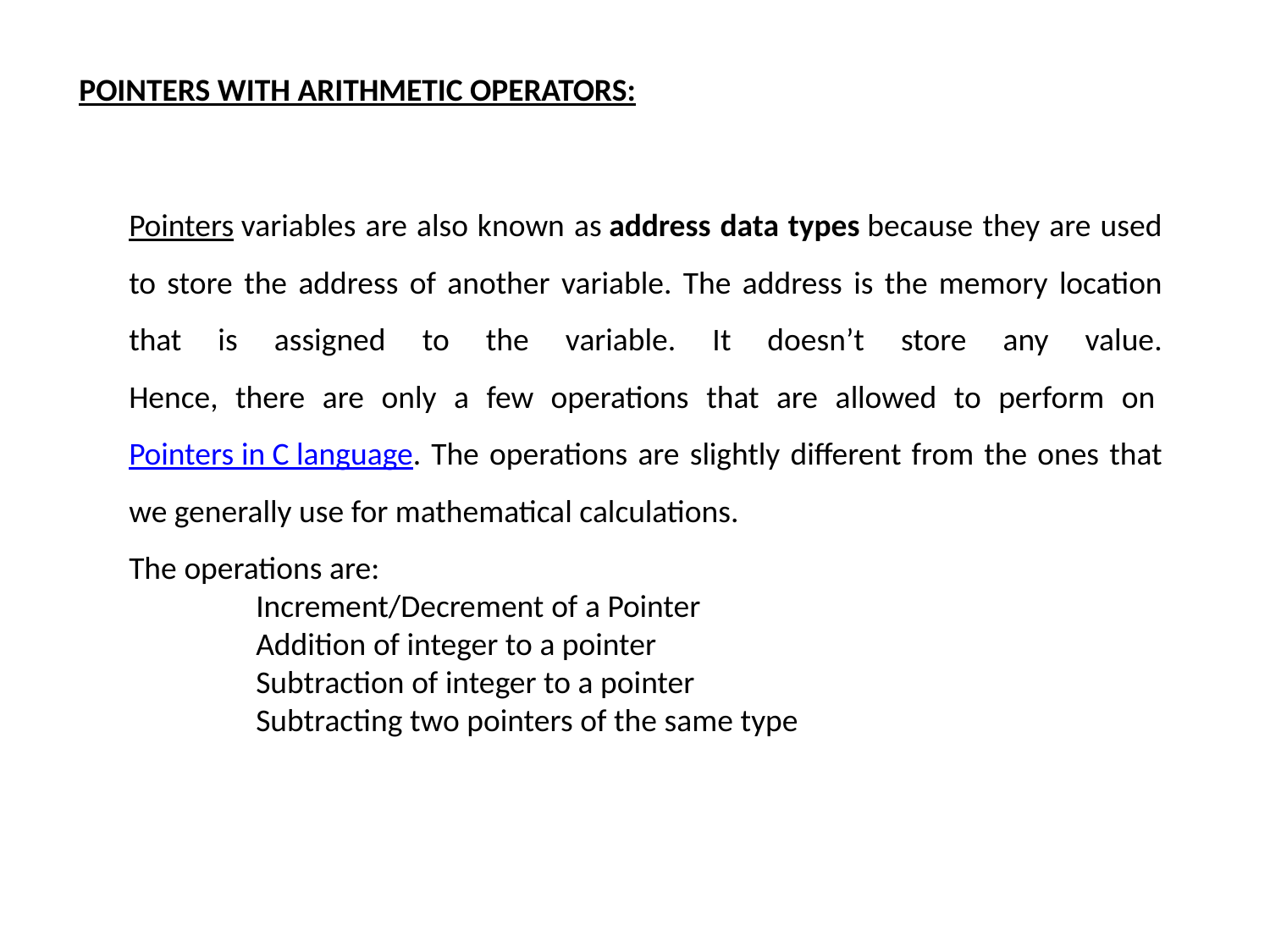

POINTERS WITH ARITHMETIC OPERATORS:
Pointers variables are also known as address data types because they are used to store the address of another variable. The address is the memory location that is assigned to the variable. It doesn’t store any value.
Hence, there are only a few operations that are allowed to perform on Pointers in C language. The operations are slightly different from the ones that we generally use for mathematical calculations.
The operations are:
	Increment/Decrement of a Pointer
	Addition of integer to a pointer
	Subtraction of integer to a pointer
	Subtracting two pointers of the same type